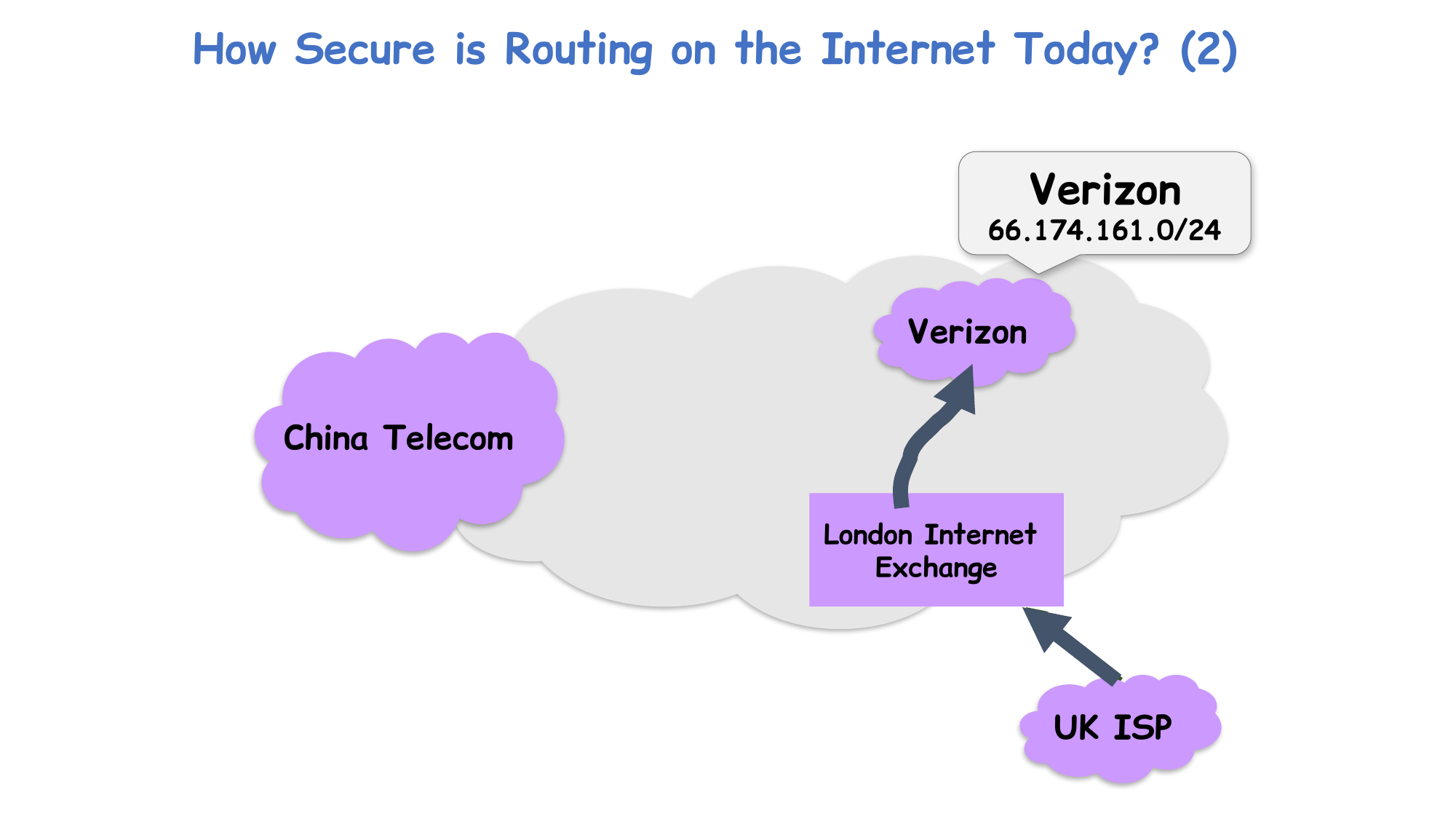

# How Secure is Routing on the Internet Today? (2)
Verizon
66.174.161.0/24

Verizon
China Telecom

London Internet
Exchange

UK ISP